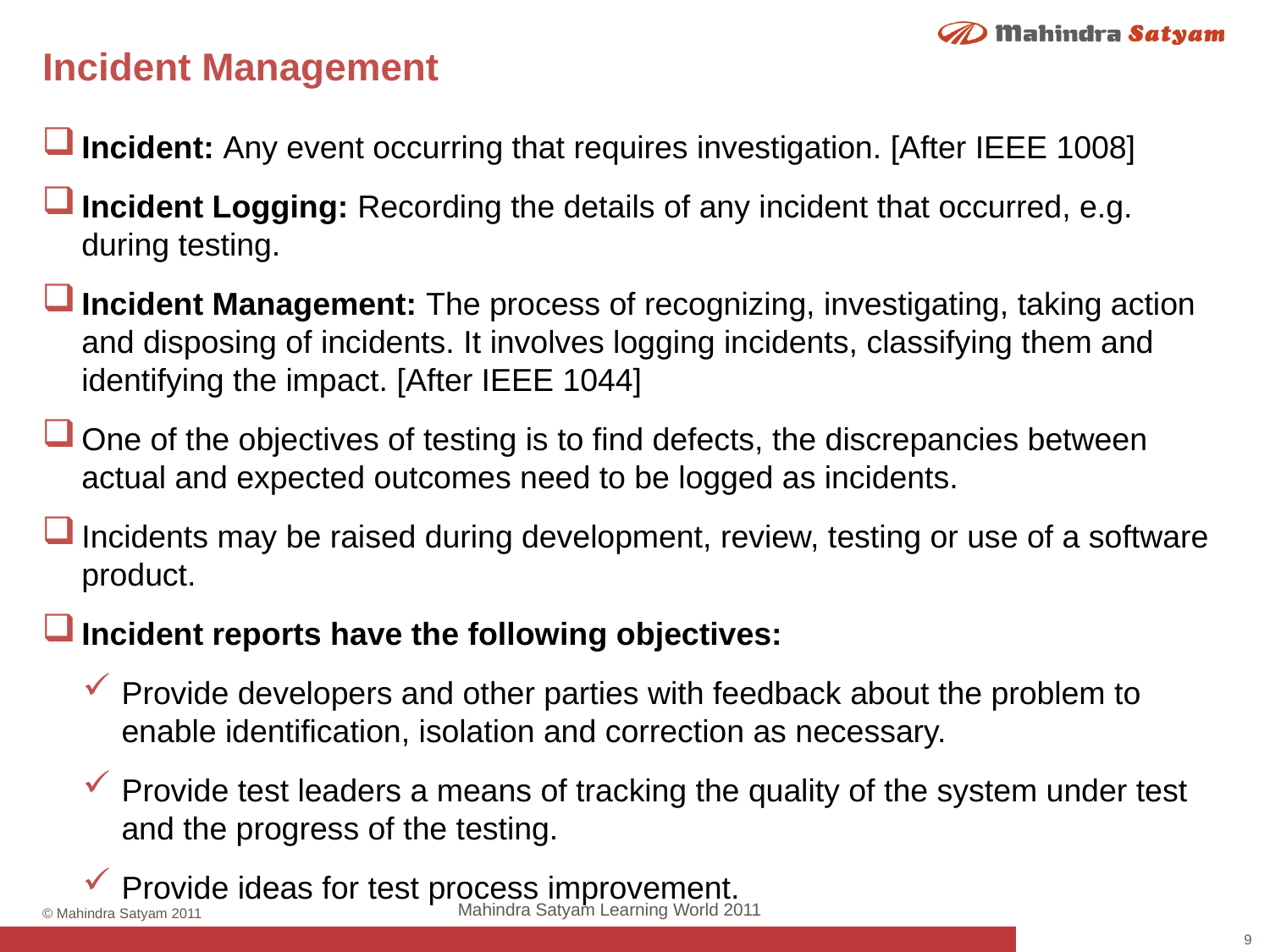

# Incident Management
Incident: Any event occurring that requires investigation. [After IEEE 1008]
Incident Logging: Recording the details of any incident that occurred, e.g. during testing.
Incident Management: The process of recognizing, investigating, taking action and disposing of incidents. It involves logging incidents, classifying them and identifying the impact. [After IEEE 1044]
One of the objectives of testing is to find defects, the discrepancies between actual and expected outcomes need to be logged as incidents.
Incidents may be raised during development, review, testing or use of a software product.
Incident reports have the following objectives:
Provide developers and other parties with feedback about the problem to enable identification, isolation and correction as necessary.
Provide test leaders a means of tracking the quality of the system under test and the progress of the testing.
Provide ideas for test process improvement.